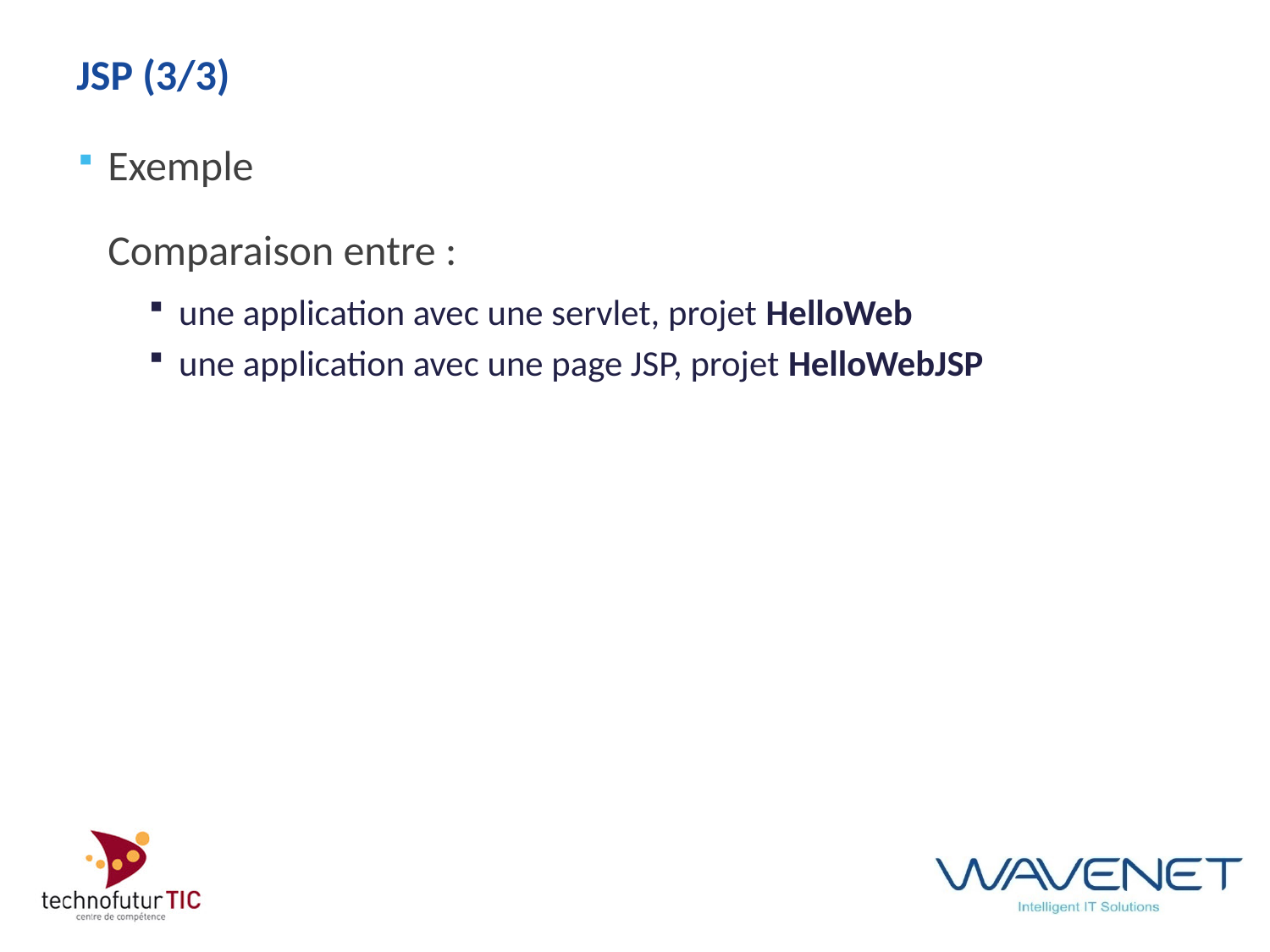

# JSP (3/3)
Exemple
	Comparaison entre :
une application avec une servlet, projet HelloWeb
une application avec une page JSP, projet HelloWebJSP